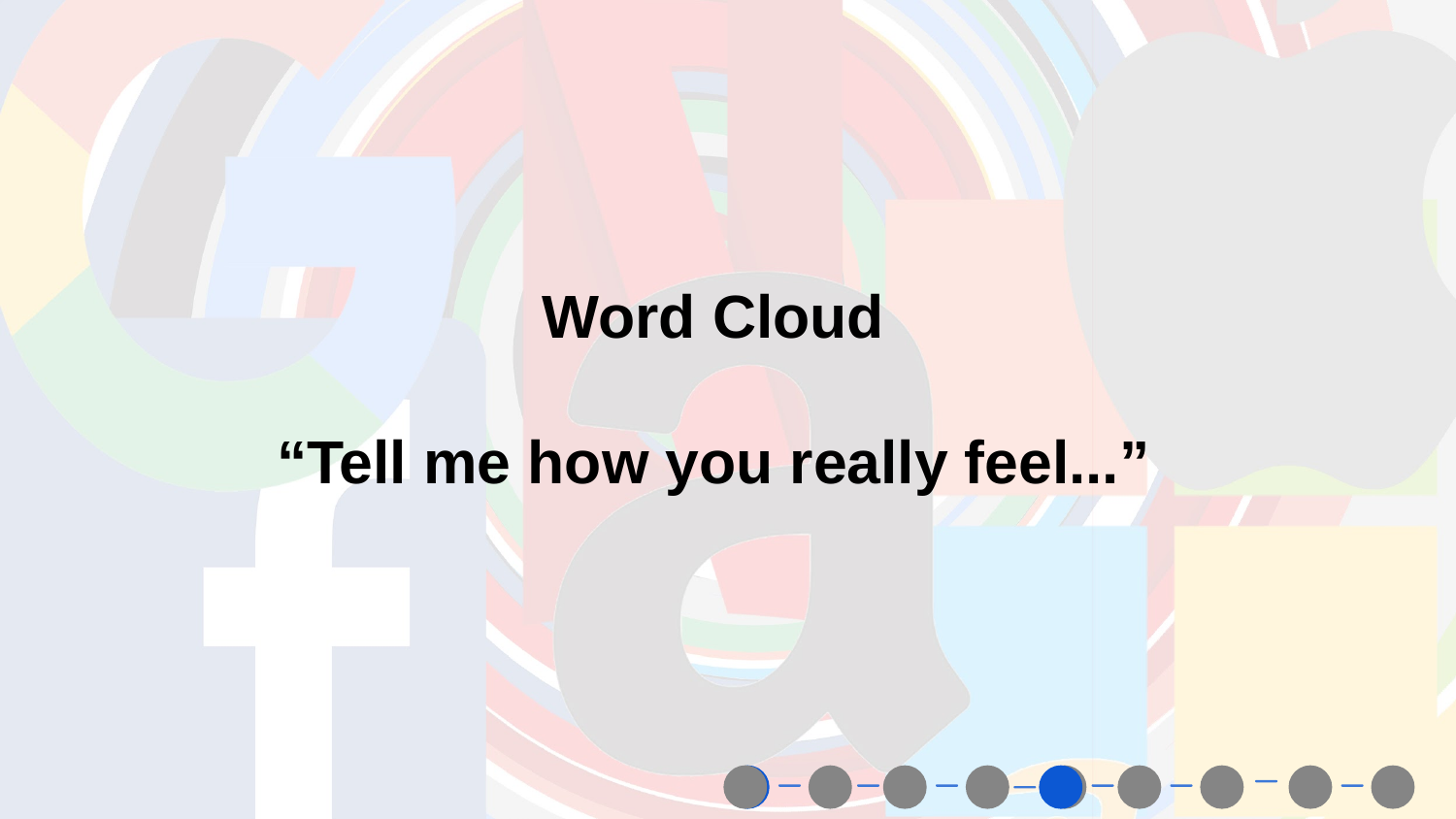

Word Cloud

“Tell me how you really feel...”